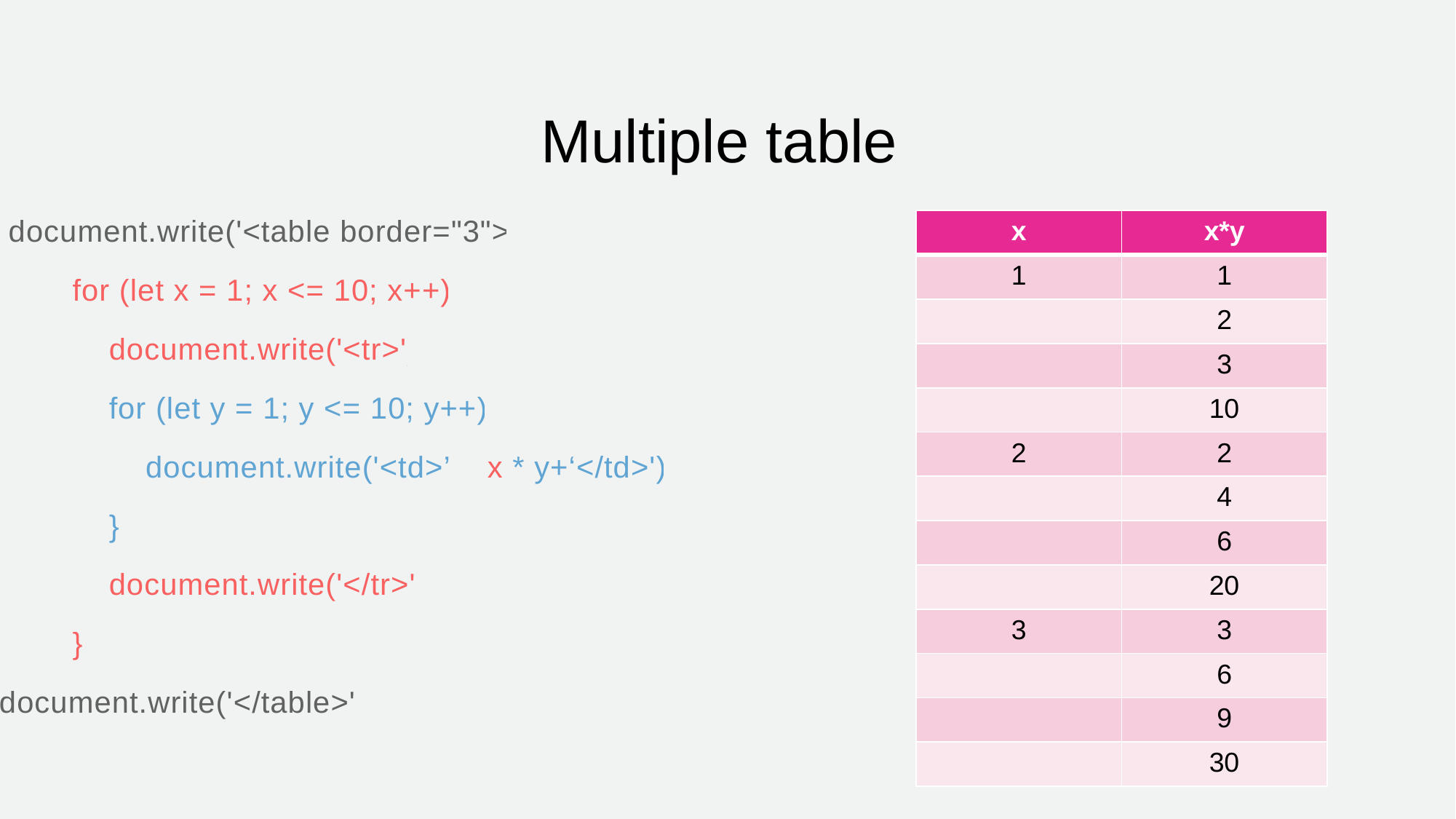

# Multiple table
 document.write('<table border="3">');
        for (let x = 1; x <= 10; x++) {
            document.write('<tr>');
            for (let y = 1; y <= 10; y++) {
                document.write('<td>’ + x * y+‘</td>');
            }
            document.write('</tr>');
        }
document.write('</table>');
| x | x\*y |
| --- | --- |
| 1 | 1 |
|  | 2 |
|  | 3 |
|  | 10 |
| 2 | 2 |
|  | 4 |
|  | 6 |
|  | 20 |
| 3 | 3 |
|  | 6 |
|  | 9 |
|  | 30 |